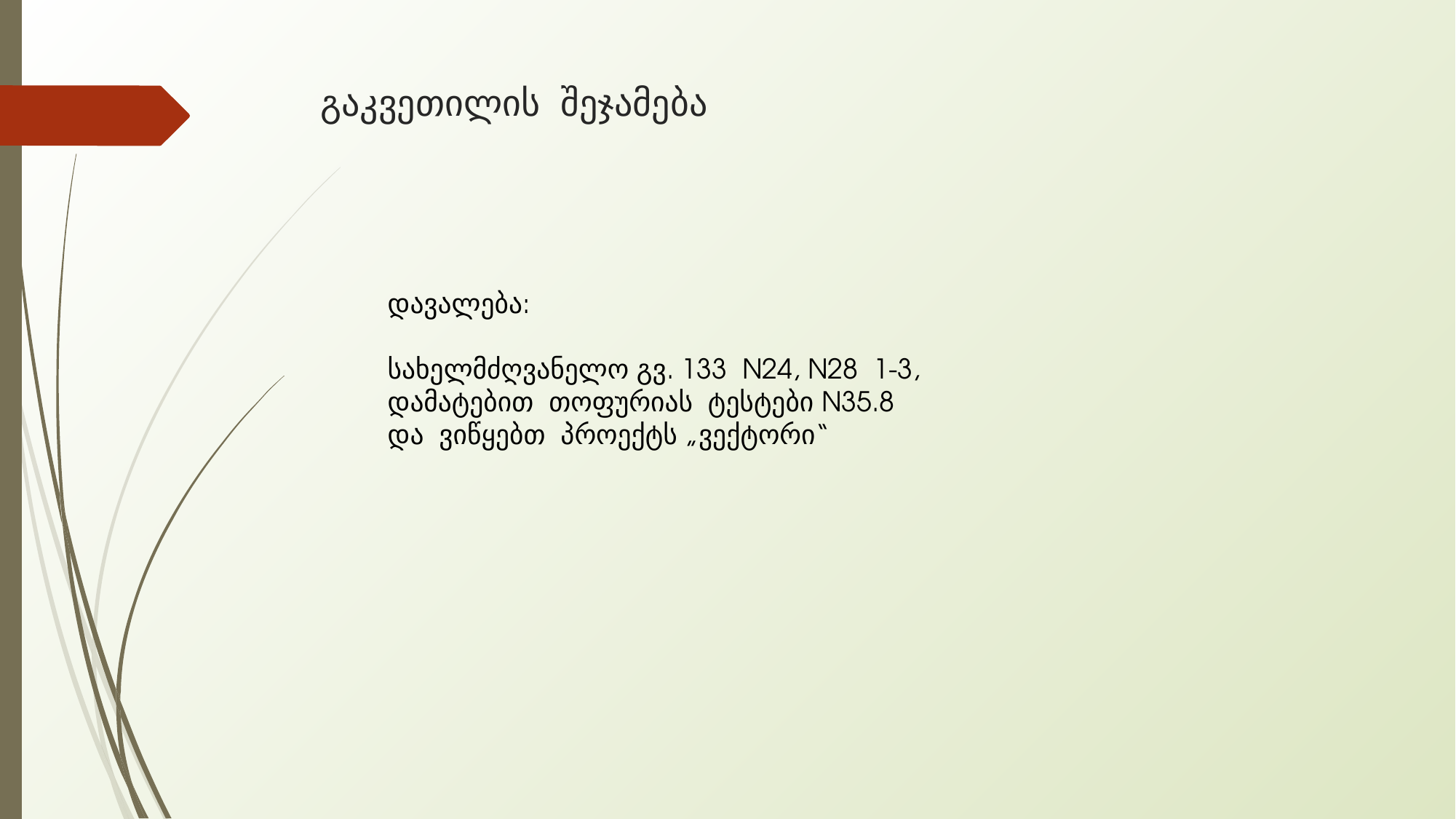

# გაკვეთილის  შეჯამება
 დავალება:

 სახელმძღვანელო გვ. 133  N24, N28  1-3,
 დამატებით  თოფურიას  ტესტები N35.8
 და  ვიწყებთ  პროექტს „ვექტორი“